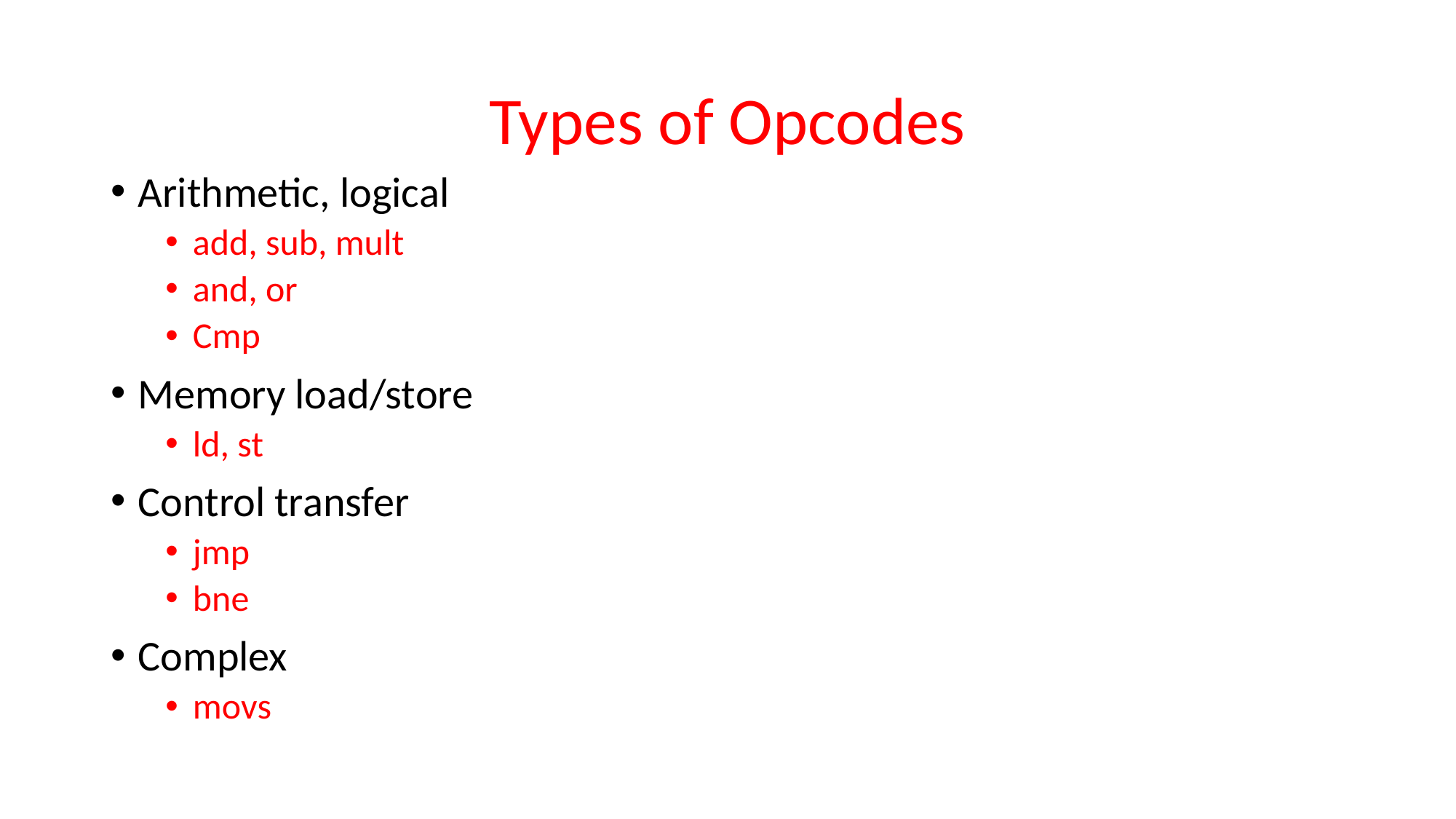

# Types of Opcodes
Arithmetic, logical
add, sub, mult
and, or
Cmp
Memory load/store
ld, st
Control transfer
jmp
bne
Complex
movs